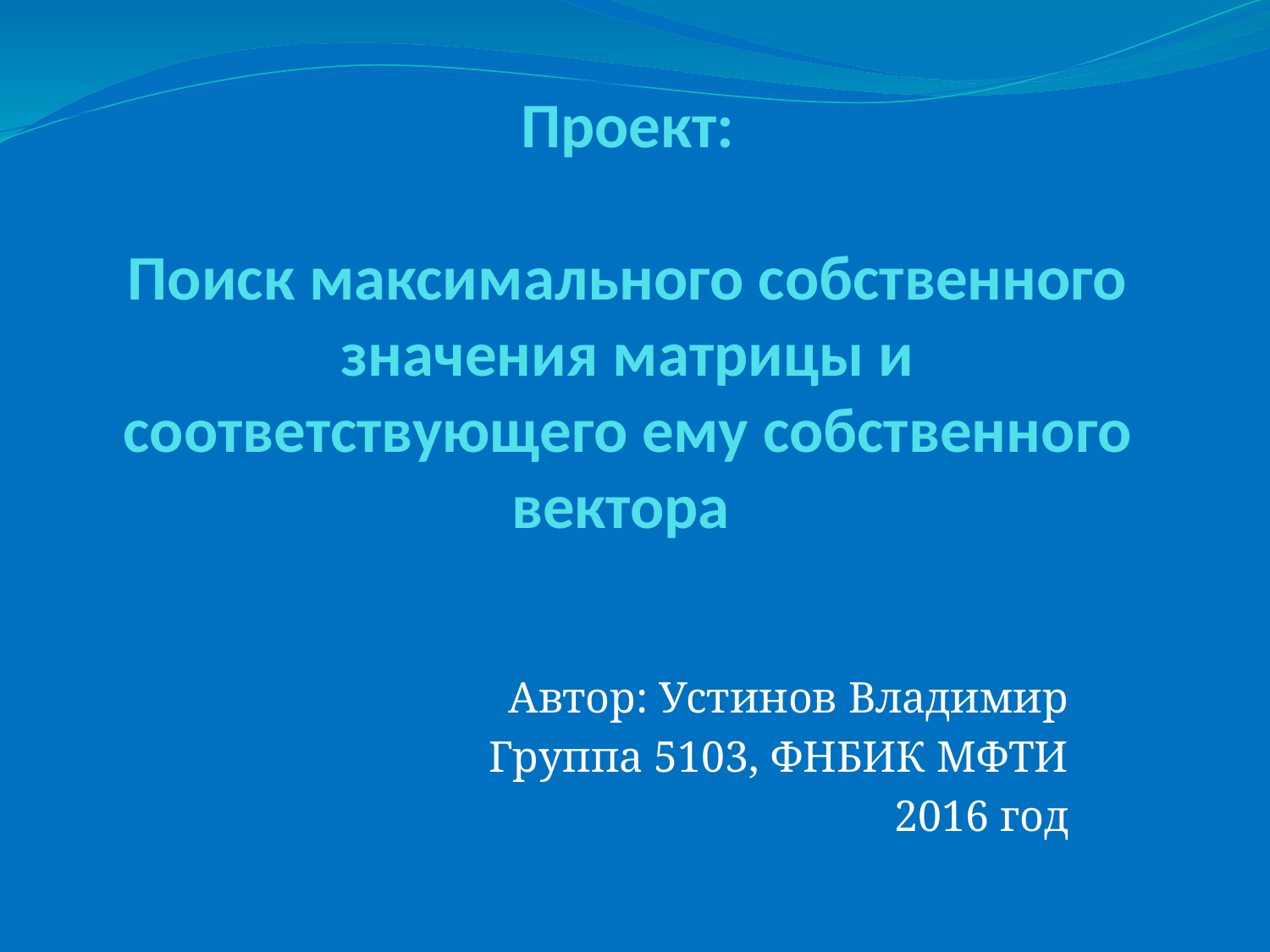

# Проект: Поиск максимального собственного значения матрицы и соответствующего ему собственного вектора
Автор: Устинов Владимир
Группа 5103, ФНБИК МФТИ
2016 год